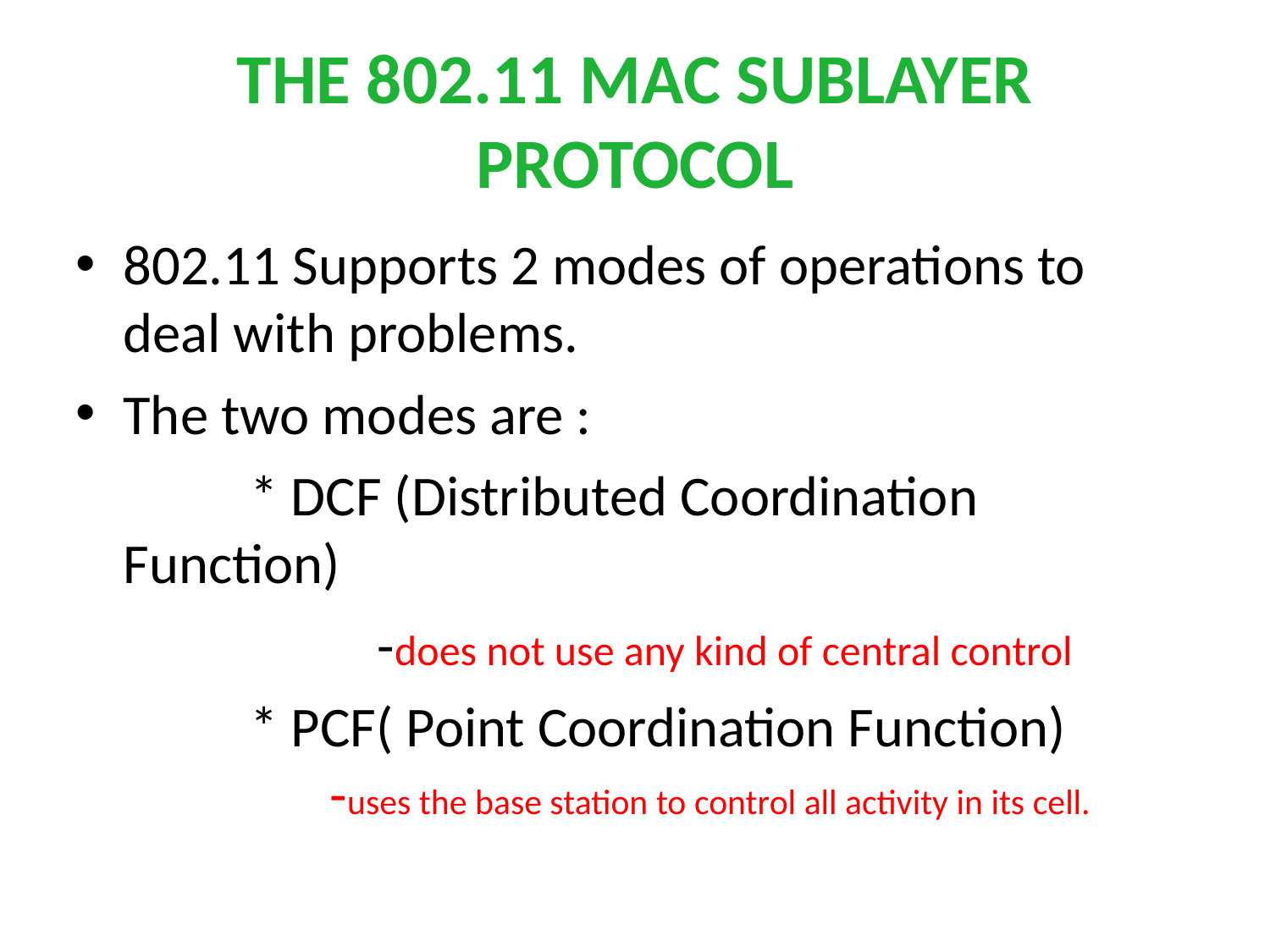

THE 802.11 MAC SUBLAYER PROTOCOL
802.11 Supports 2 modes of operations to deal with problems.
The two modes are :
		* DCF (Distributed Coordination Function)
			-does not use any kind of central control
		* PCF( Point Coordination Function)
		-uses the base station to control all activity in its cell.